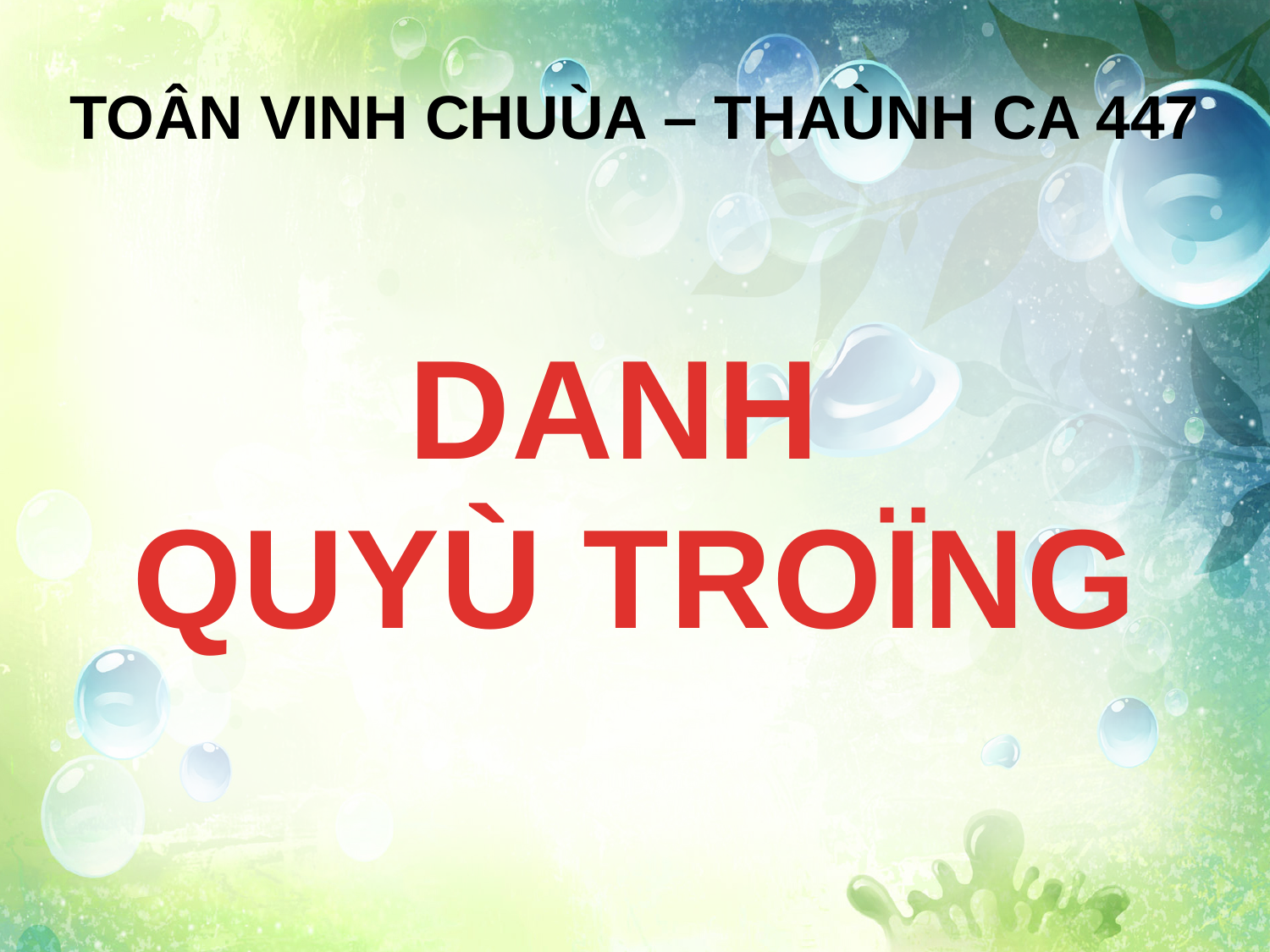

TOÂN VINH CHUÙA – THAÙNH CA 447
DANH
QUYÙ TROÏNG